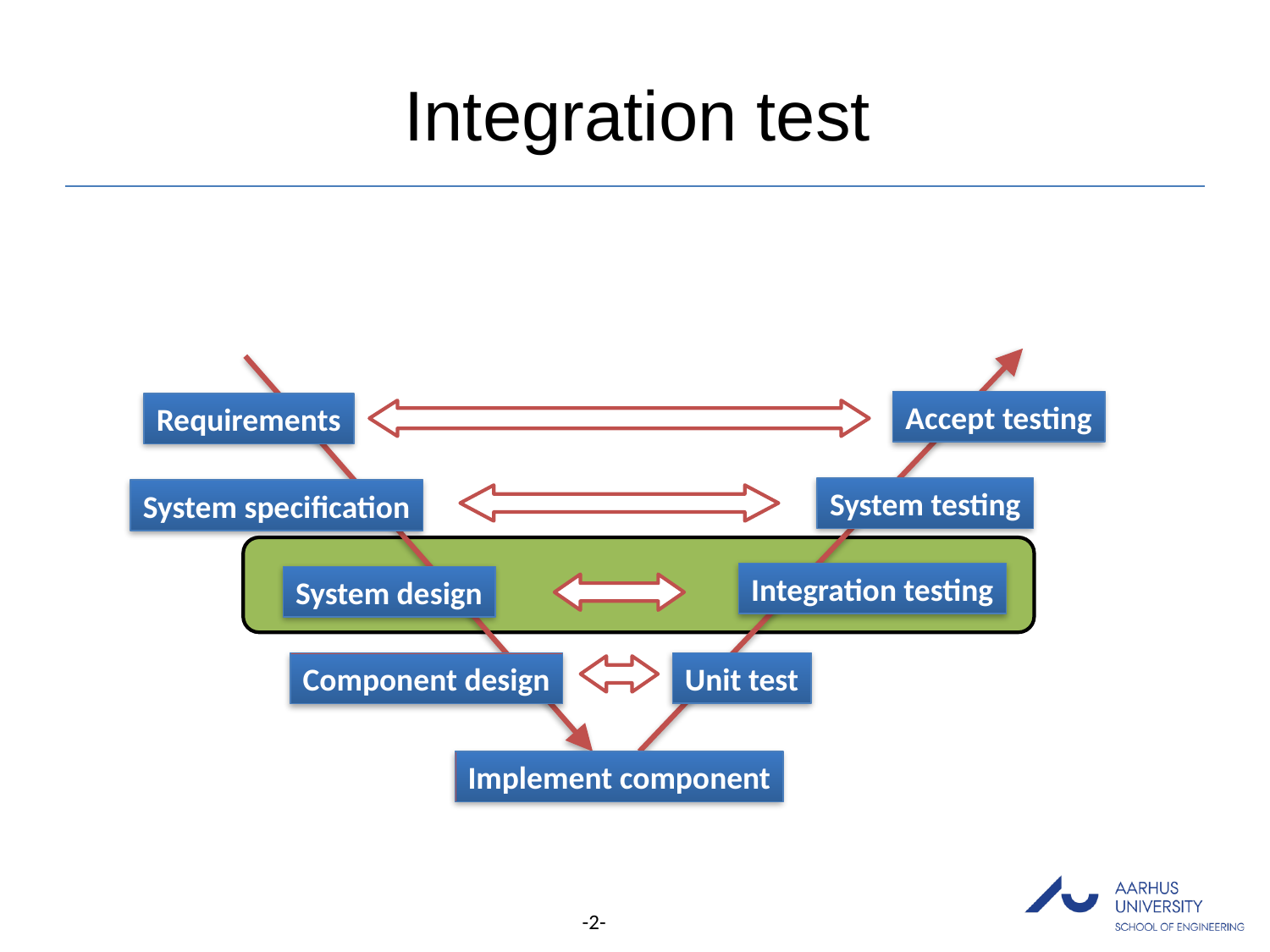

# Integration test

Accept testing
Requirements

System testing
System specification

Integration testing
System design

Unit test
Component design

Implement component